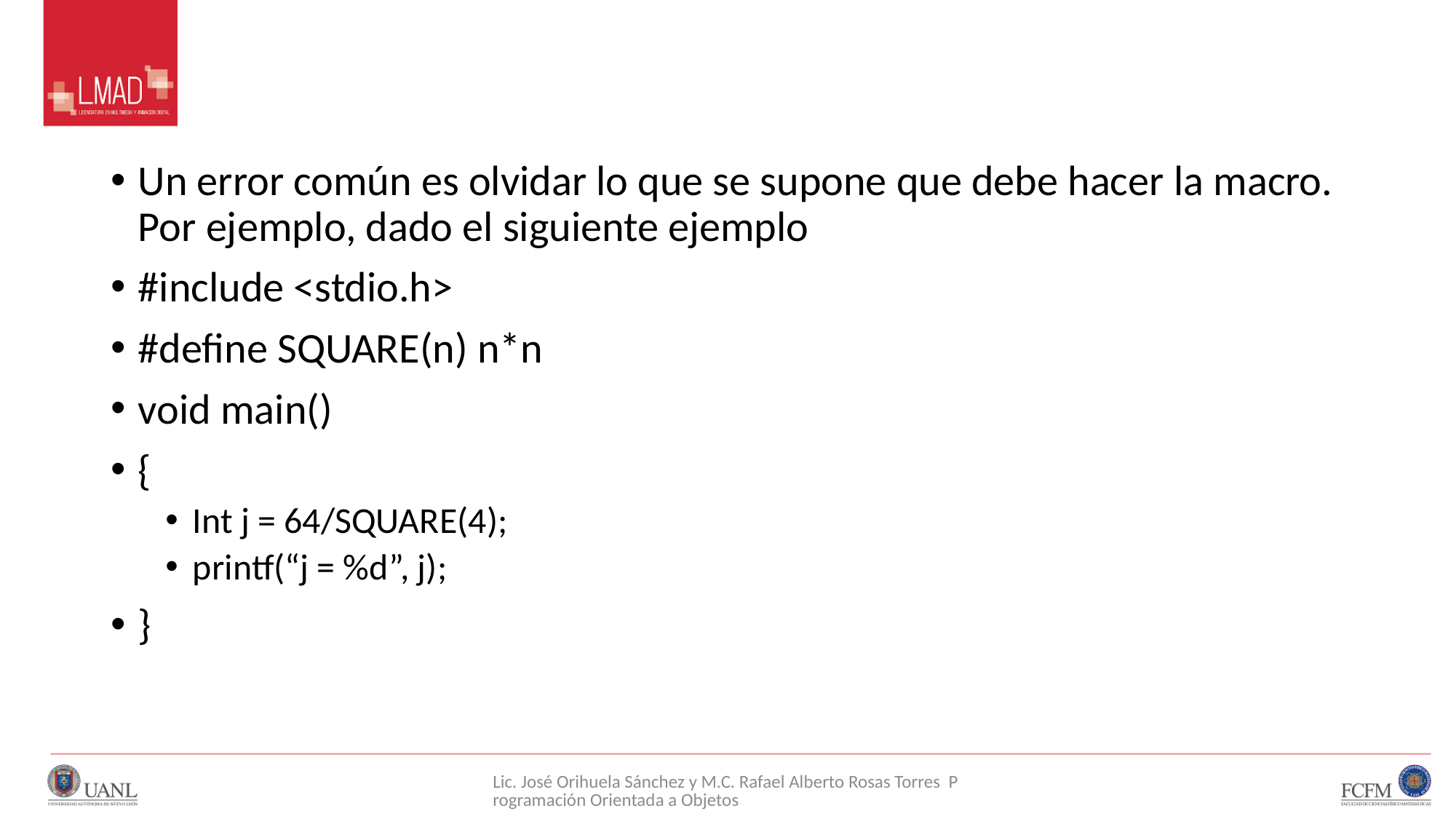

#
Un error común es olvidar lo que se supone que debe hacer la macro. Por ejemplo, dado el siguiente ejemplo
#include <stdio.h>
#define SQUARE(n) n*n
void main()
{
Int j = 64/SQUARE(4);
printf(“j = %d”, j);
}
Lic. José Orihuela Sánchez y M.C. Rafael Alberto Rosas Torres  Programación Orientada a Objetos